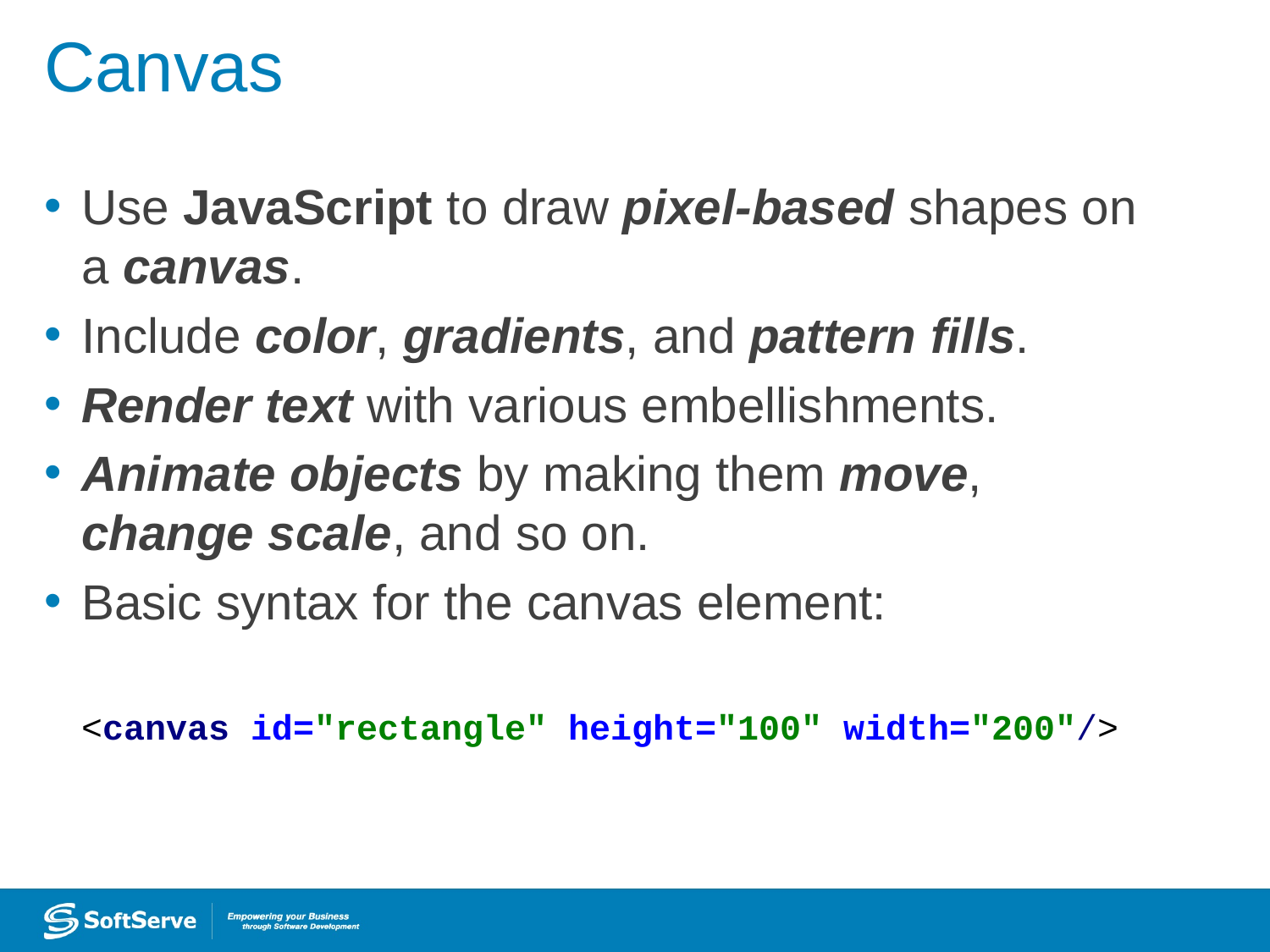

# Canvas
Use JavaScript to draw pixel-based shapes on a canvas.
Include color, gradients, and pattern fills.
Render text with various embellishments.
Animate objects by making them move, change scale, and so on.
Basic syntax for the canvas element:
<canvas id="rectangle" height="100" width="200"/>